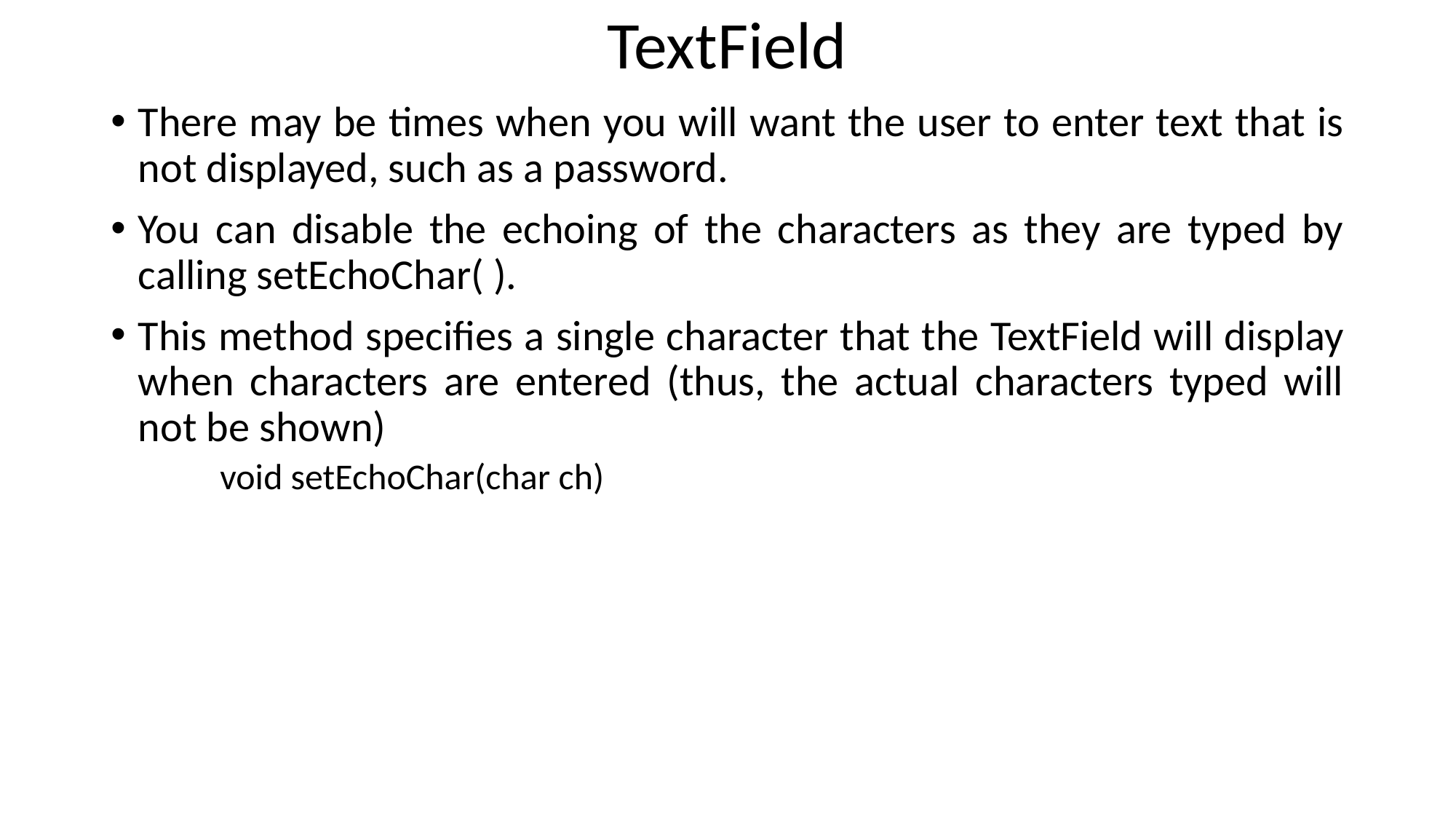

# TextField
There may be times when you will want the user to enter text that is not displayed, such as a password.
You can disable the echoing of the characters as they are typed by calling setEchoChar( ).
This method specifies a single character that the TextField will display when characters are entered (thus, the actual characters typed will not be shown)
void setEchoChar(char ch)